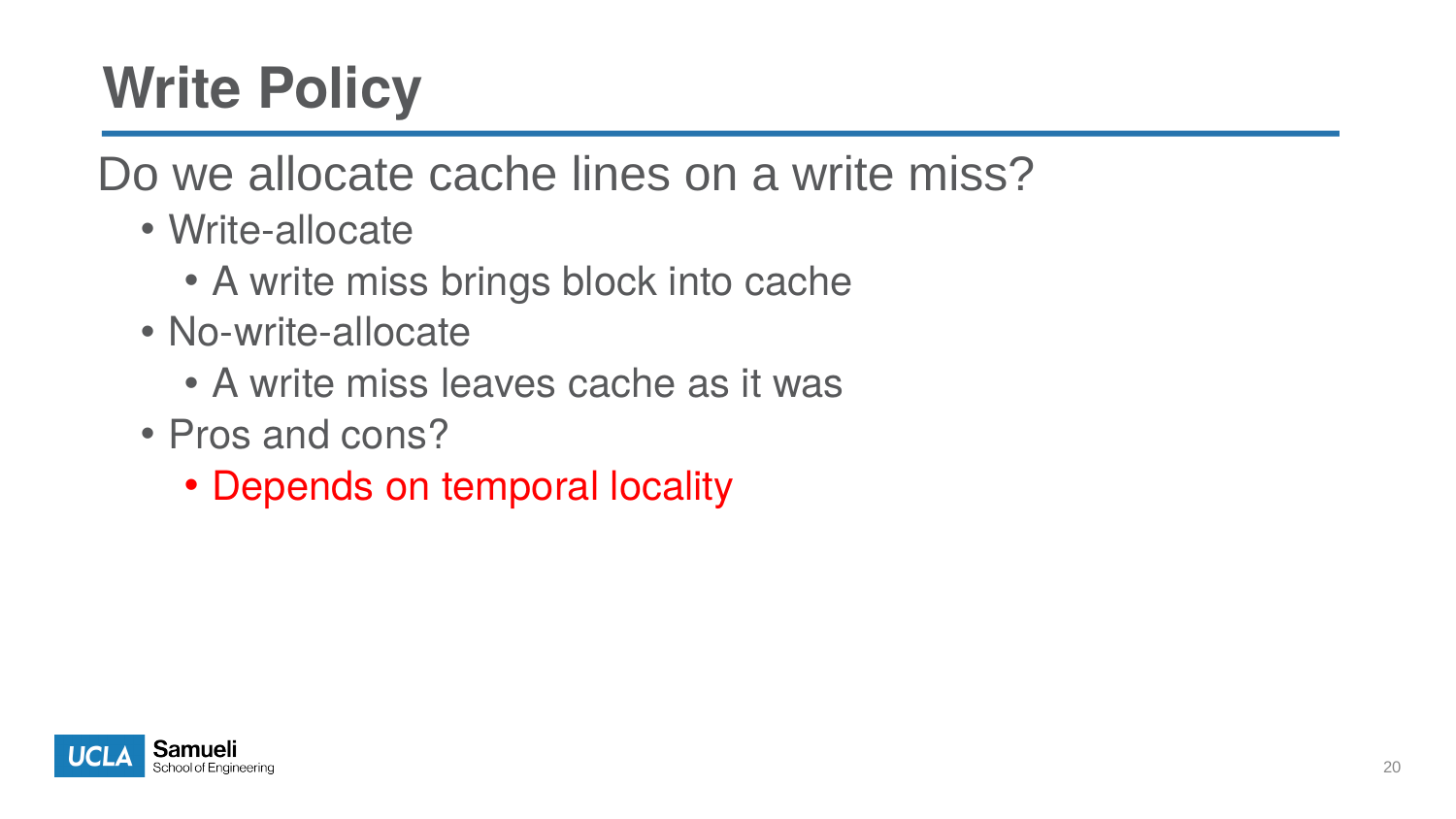

Write Policy
Do we allocate cache lines on a write miss?
Write-allocate
A write miss brings block into cache
No-write-allocate
A write miss leaves cache as it was
Pros and cons?
Depends on temporal locality
20